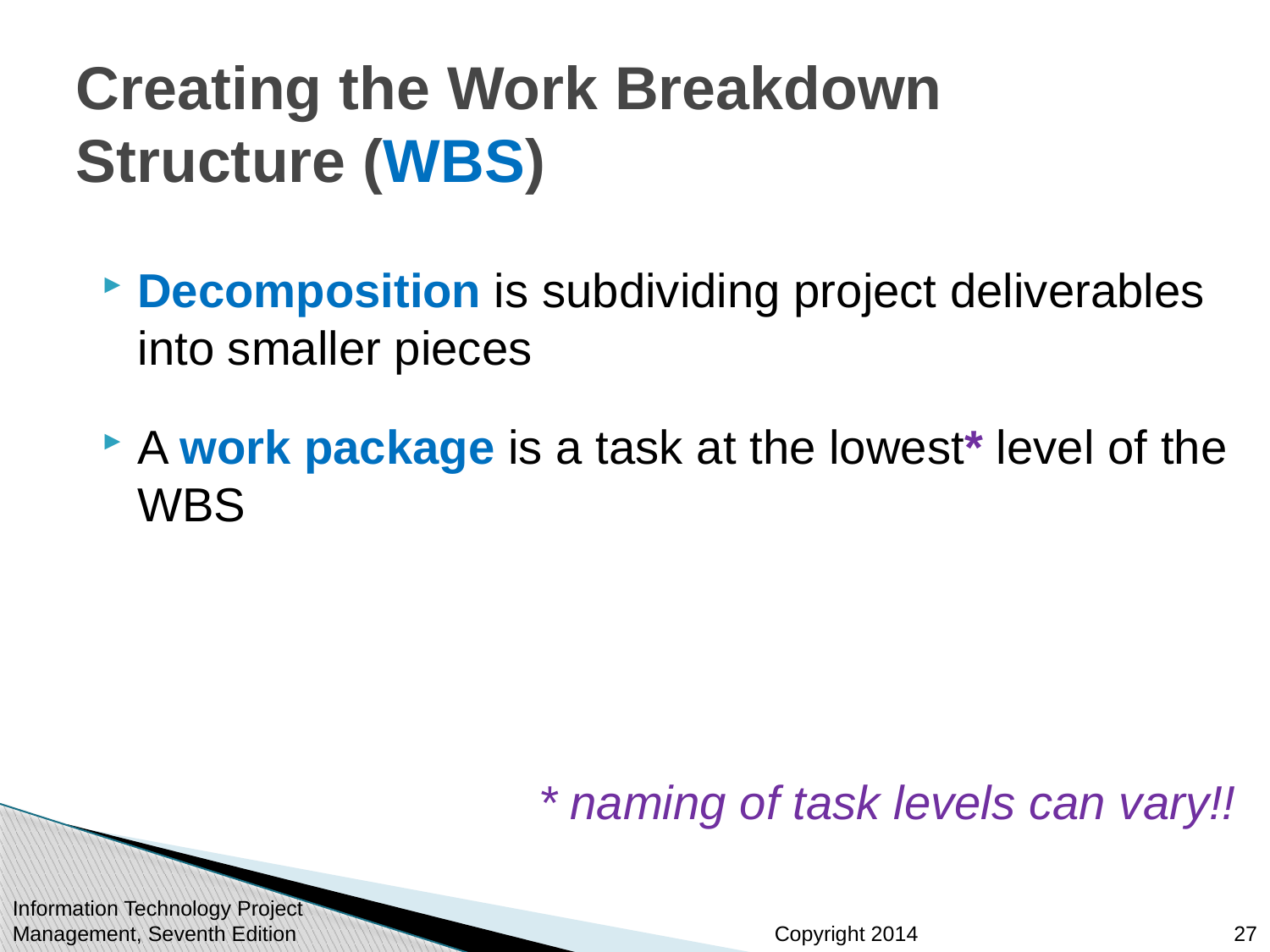

# Creating the Work Breakdown Structure (WBS)
Decomposition is subdividing project deliverables into smaller pieces
A work package is a task at the lowest* level of the WBS

* naming of task levels can vary!!
Information Technology Project Management, Seventh Edition
27